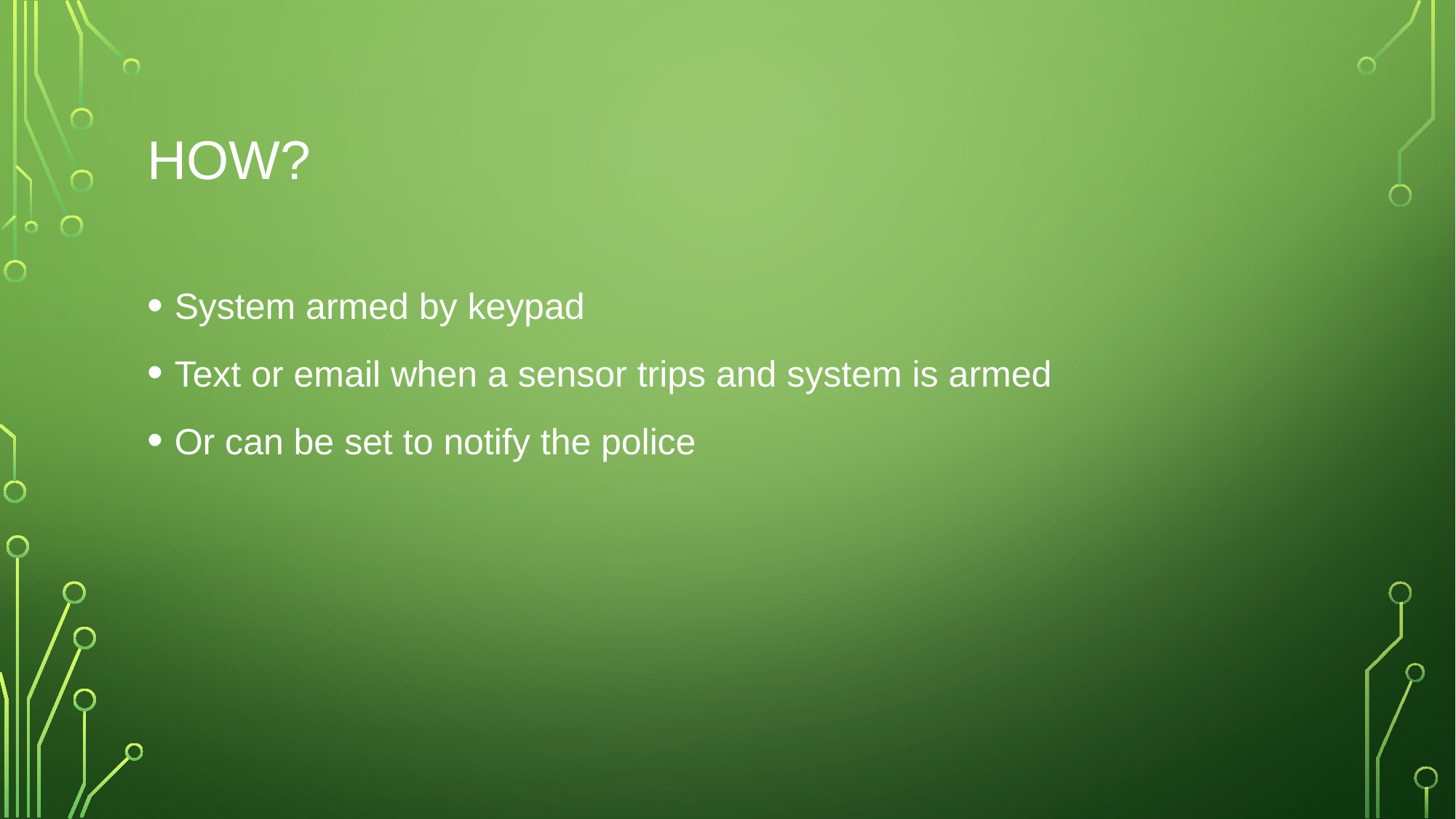

# HOW?
System armed by keypad
Text or email when a sensor trips and system is armed
Or can be set to notify the police